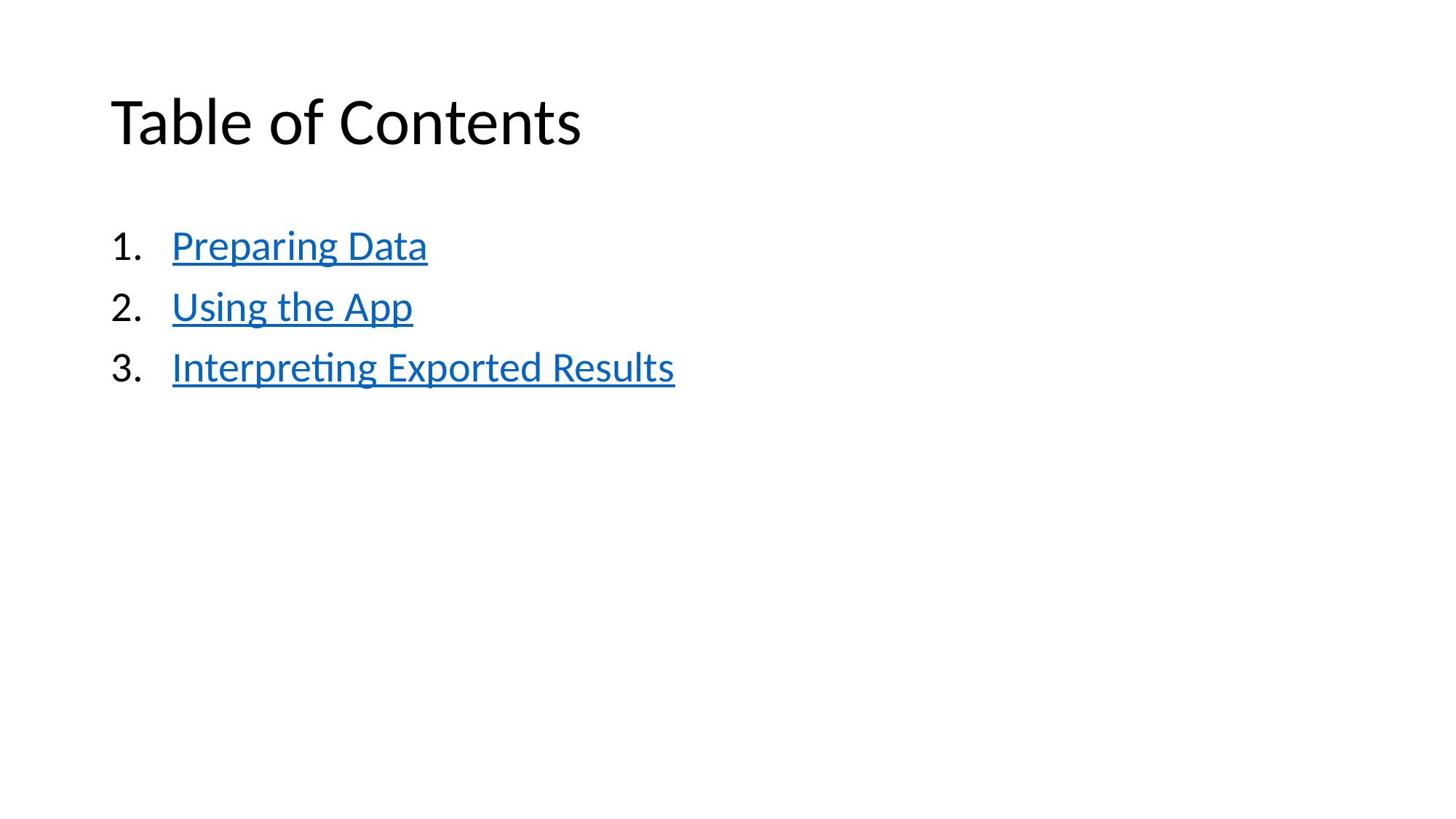

# Table of Contents
Preparing Data
Using the App
Interpreting Exported Results